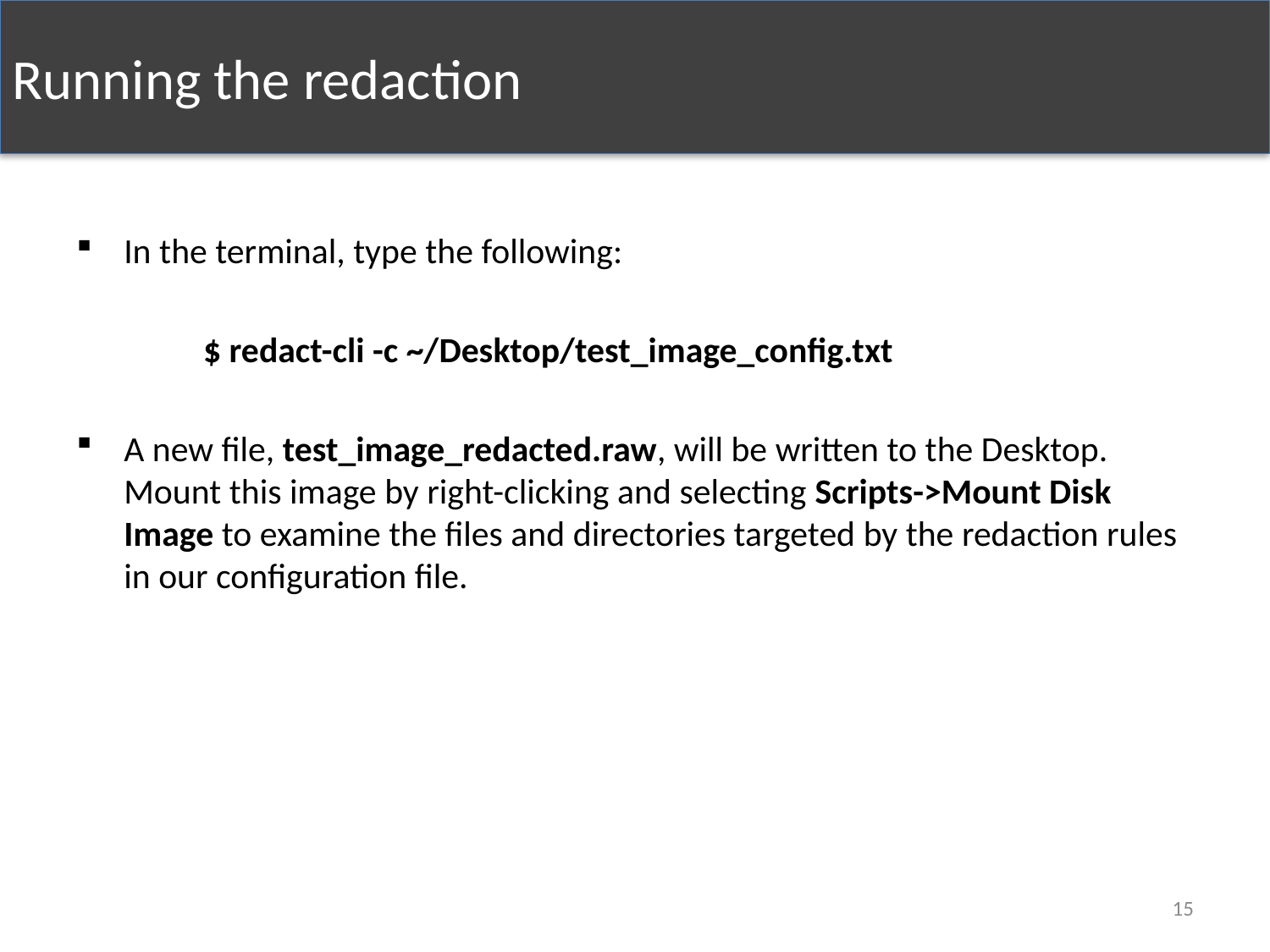

Running the redaction
In the terminal, type the following:

	$ redact-cli -c ~/Desktop/test_image_config.txt

A new file, test_image_redacted.raw, will be written to the Desktop. Mount this image by right-clicking and selecting Scripts->Mount Disk Image to examine the files and directories targeted by the redaction rules in our configuration file.
15